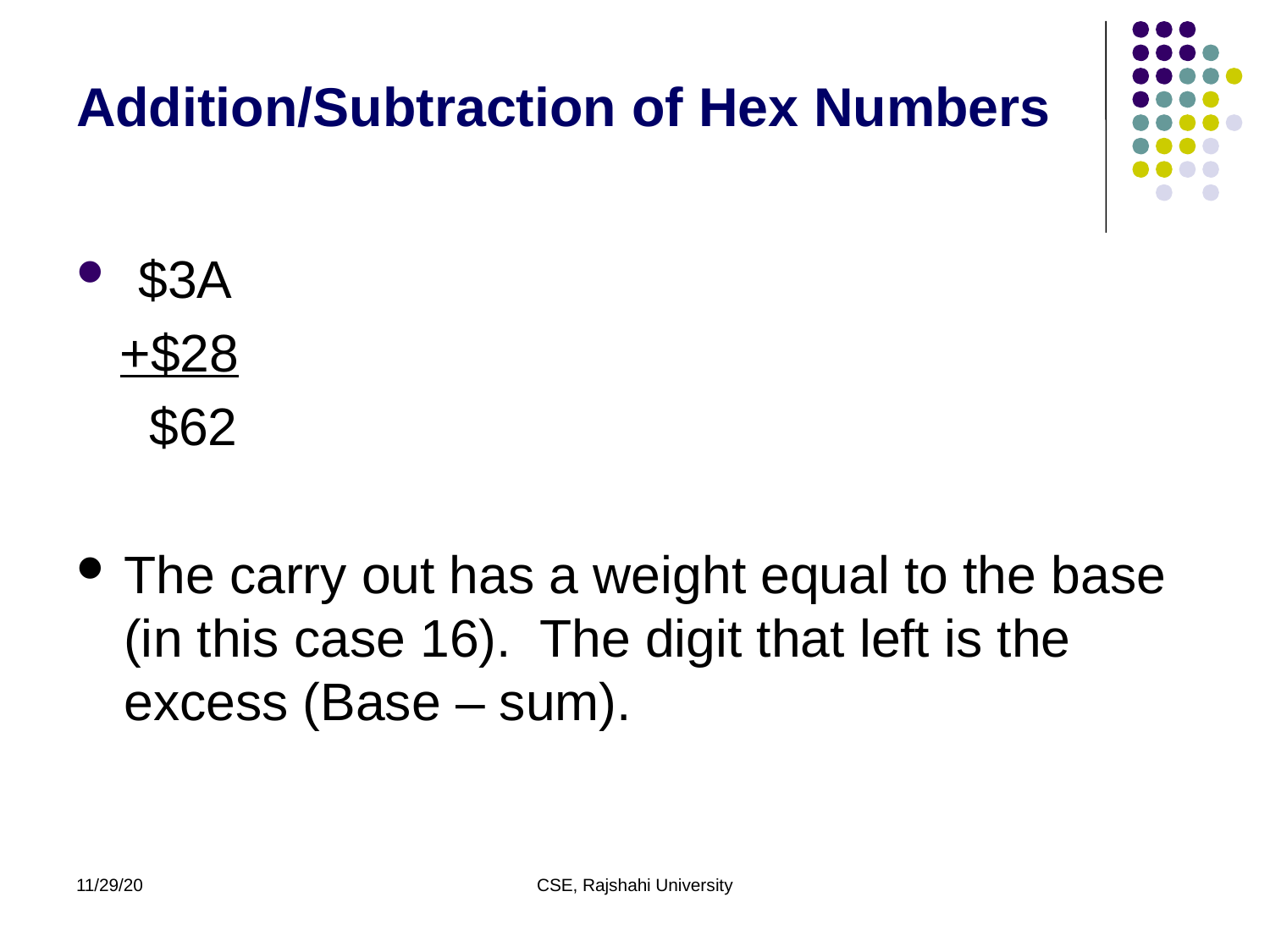

# Addition/Subtraction of Hex Numbers
 $3A
   +$28
     $62

The carry out has a weight equal to the base (in this case 16).  The digit that left is the excess (Base – sum).
11/29/20
CSE, Rajshahi University